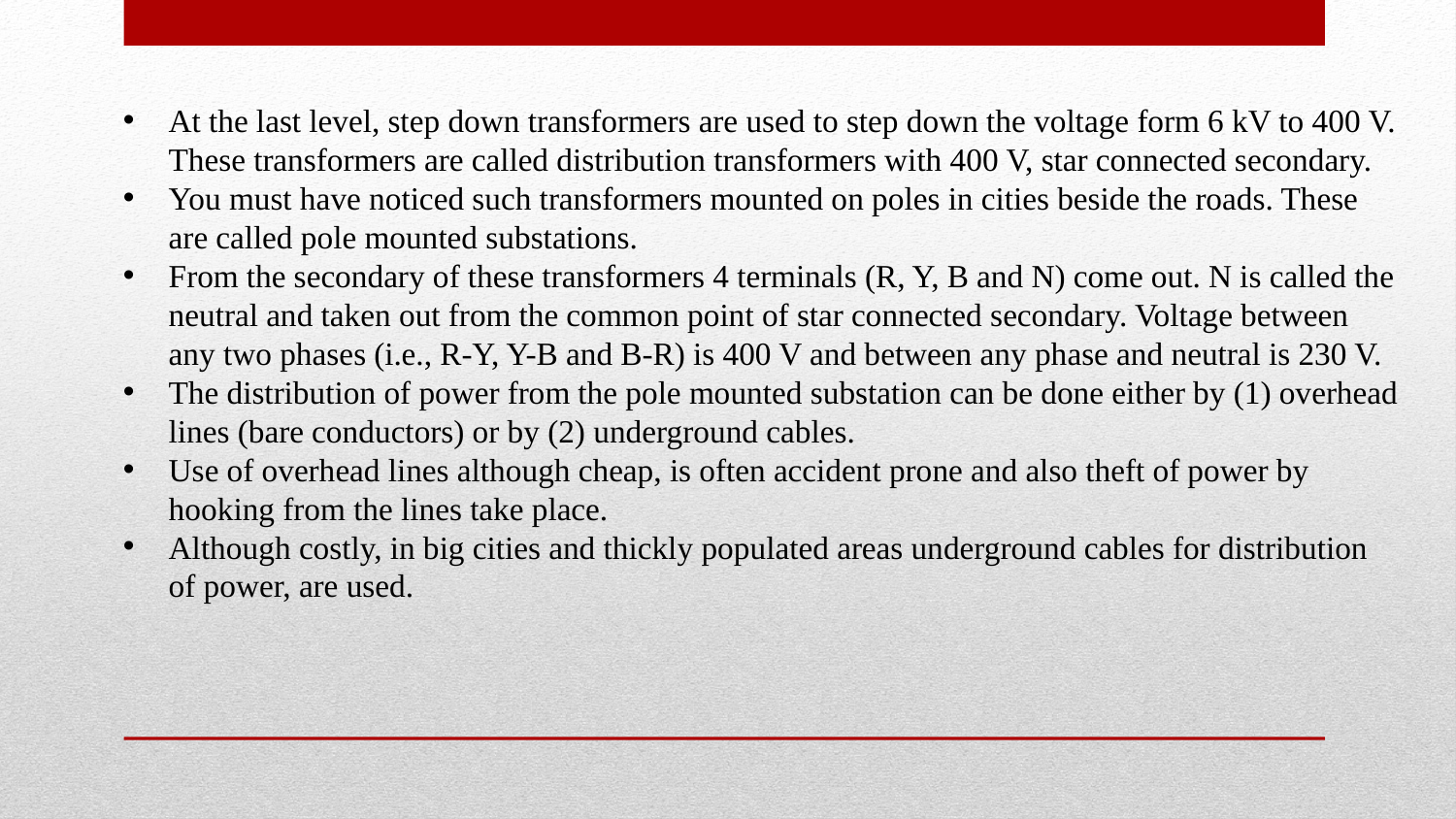

At the last level, step down transformers are used to step down the voltage form 6 kV to 400 V. These transformers are called distribution transformers with 400 V, star connected secondary.
You must have noticed such transformers mounted on poles in cities beside the roads. These are called pole mounted substations.
From the secondary of these transformers 4 terminals (R, Y, B and N) come out. N is called the neutral and taken out from the common point of star connected secondary. Voltage between any two phases (i.e., R-Y, Y-B and B-R) is 400 V and between any phase and neutral is 230 V.
The distribution of power from the pole mounted substation can be done either by (1) overhead lines (bare conductors) or by (2) underground cables.
Use of overhead lines although cheap, is often accident prone and also theft of power by hooking from the lines take place.
Although costly, in big cities and thickly populated areas underground cables for distribution of power, are used.